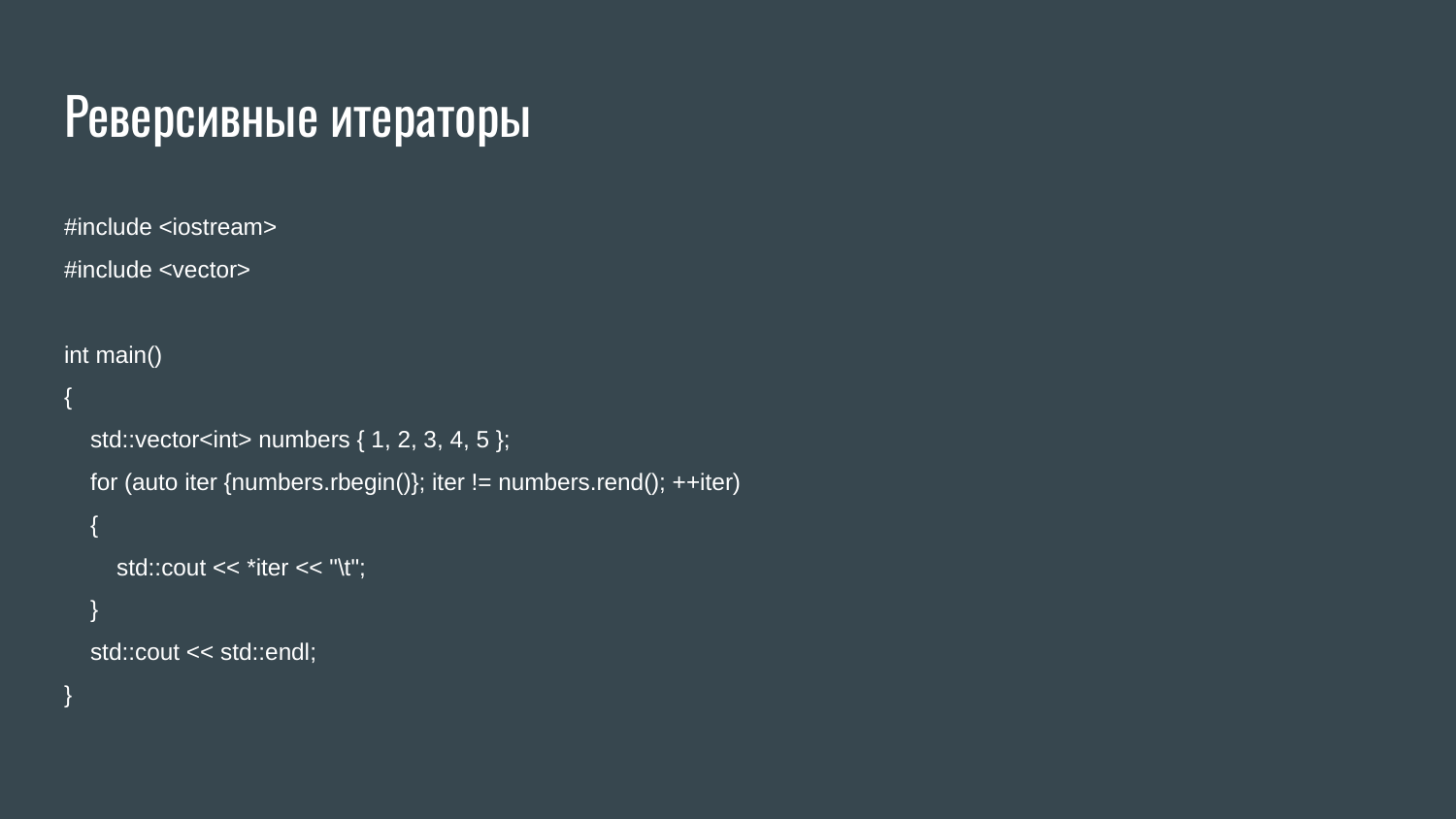

# Реверсивные итераторы
#include <iostream>
#include <vector>

int main()
{
    std::vector<int> numbers { 1, 2, 3, 4, 5 };
    for (auto iter {numbers.rbegin()}; iter != numbers.rend(); ++iter)
    {
        std::cout << *iter << "\t";
    }
    std::cout << std::endl;
}